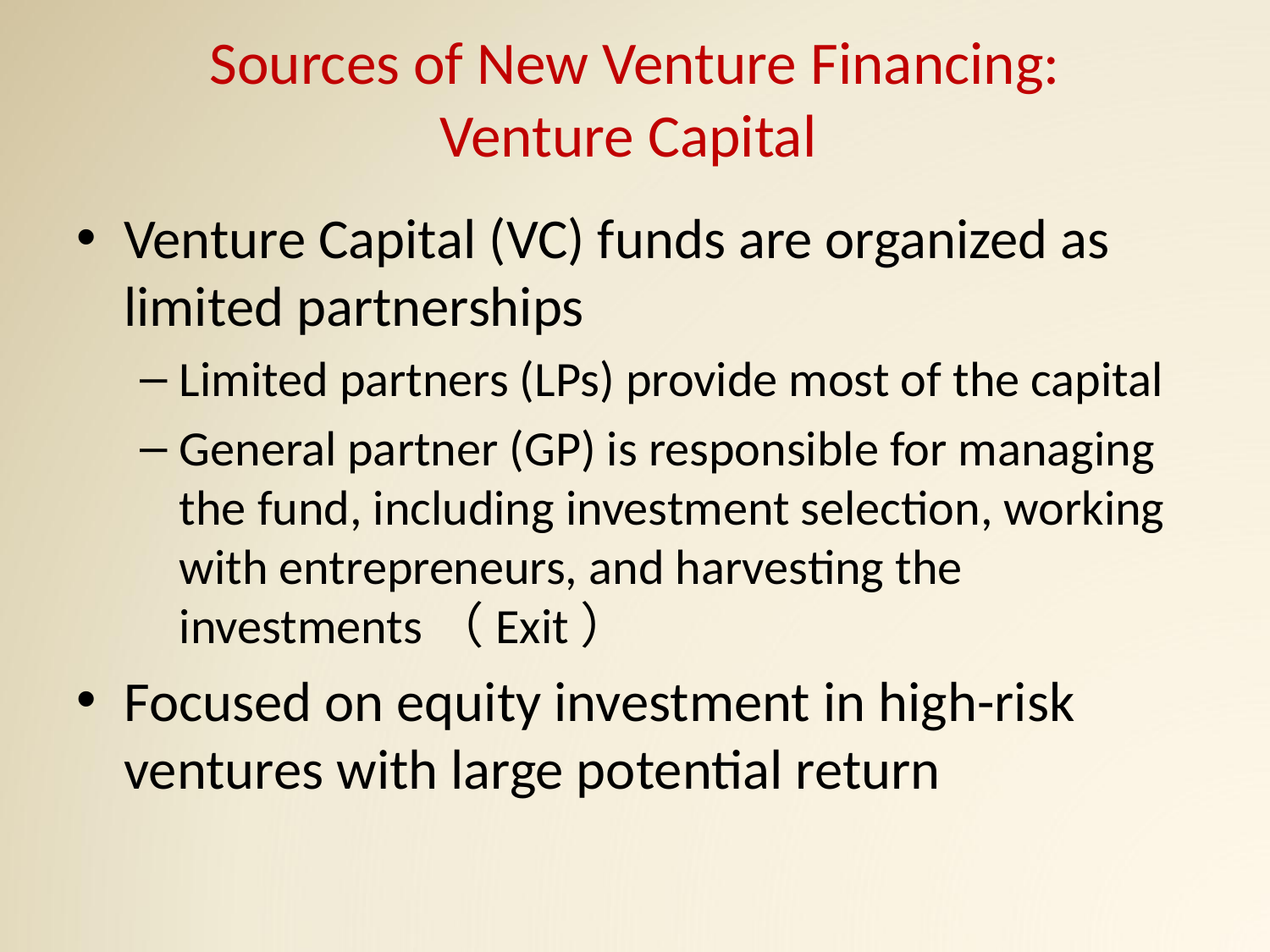

# Sources of New Venture Financing: Venture Capital
Venture Capital (VC) funds are organized as limited partnerships
Limited partners (LPs) provide most of the capital
General partner (GP) is responsible for managing the fund, including investment selection, working with entrepreneurs, and harvesting the investments（Exit）
Focused on equity investment in high-risk ventures with large potential return
8